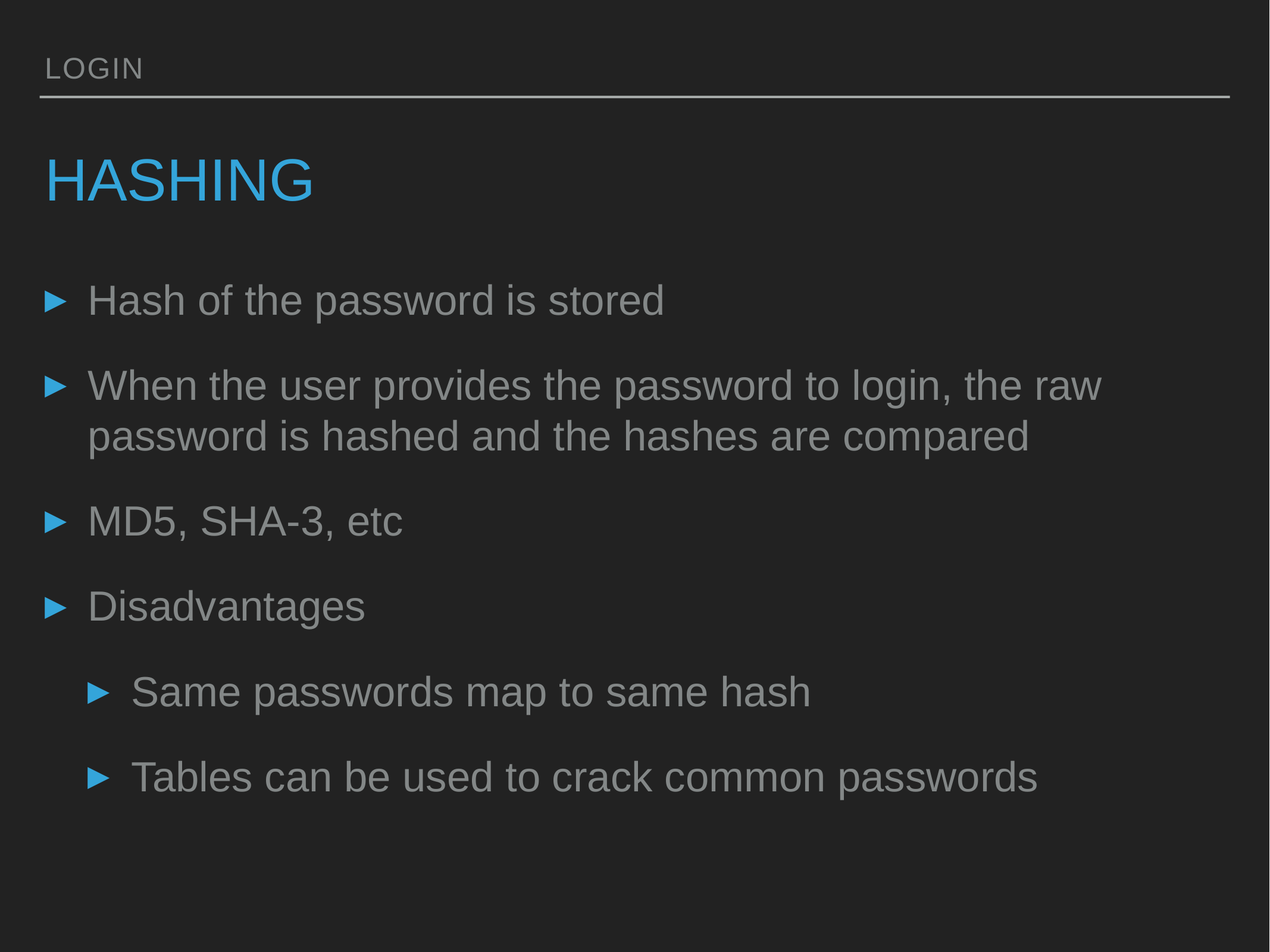

Login
# Hashing
Hash of the password is stored
When the user provides the password to login, the raw password is hashed and the hashes are compared
MD5, SHA-3, etc
Disadvantages
Same passwords map to same hash
Tables can be used to crack common passwords